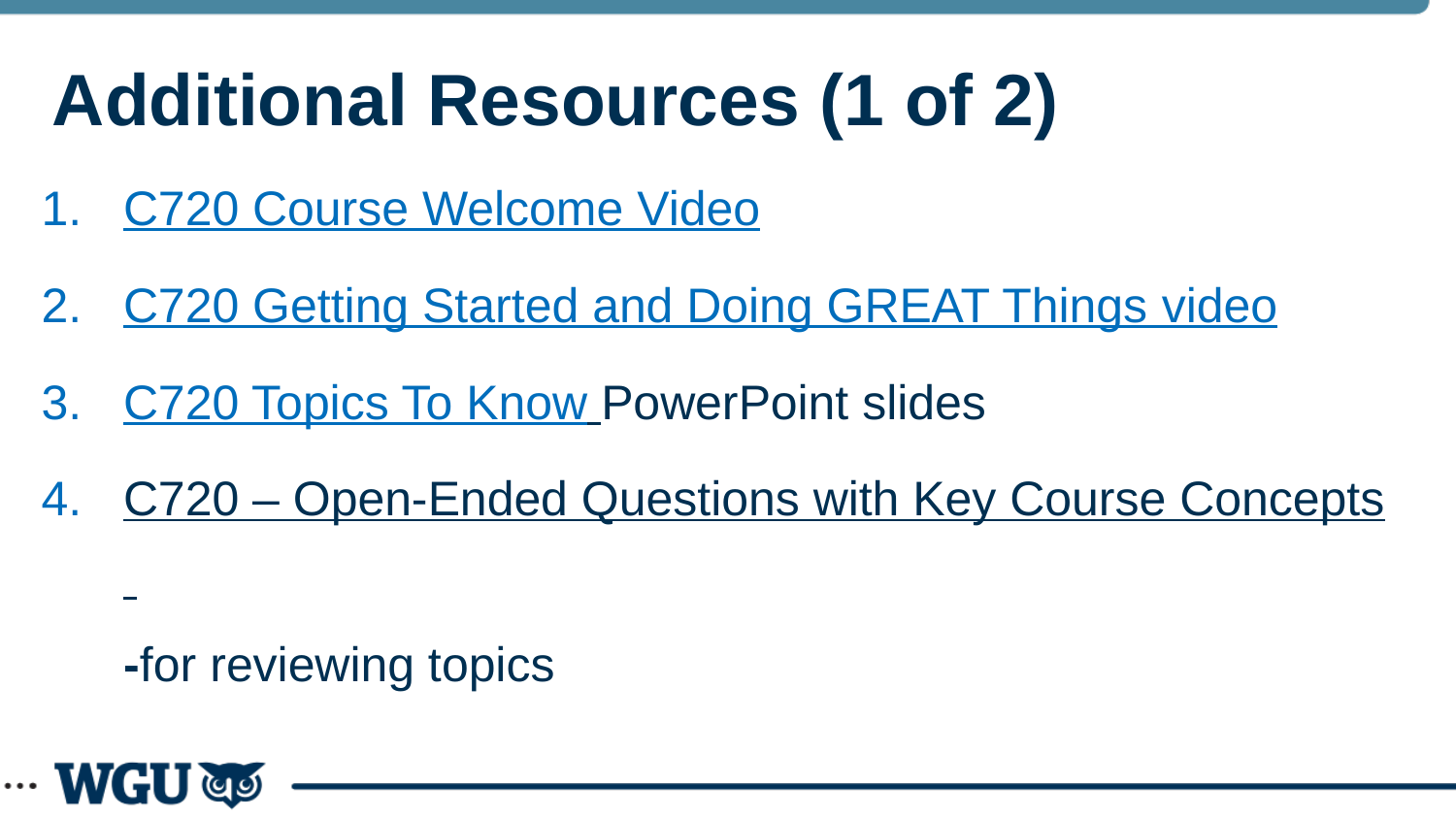

# Additional Resources (1 of 2)
C720 Course Welcome Video
C720 Getting Started and Doing GREAT Things video
C720 Topics To Know PowerPoint slides
C720 – Open-Ended Questions with Key Course Concepts -for reviewing topics